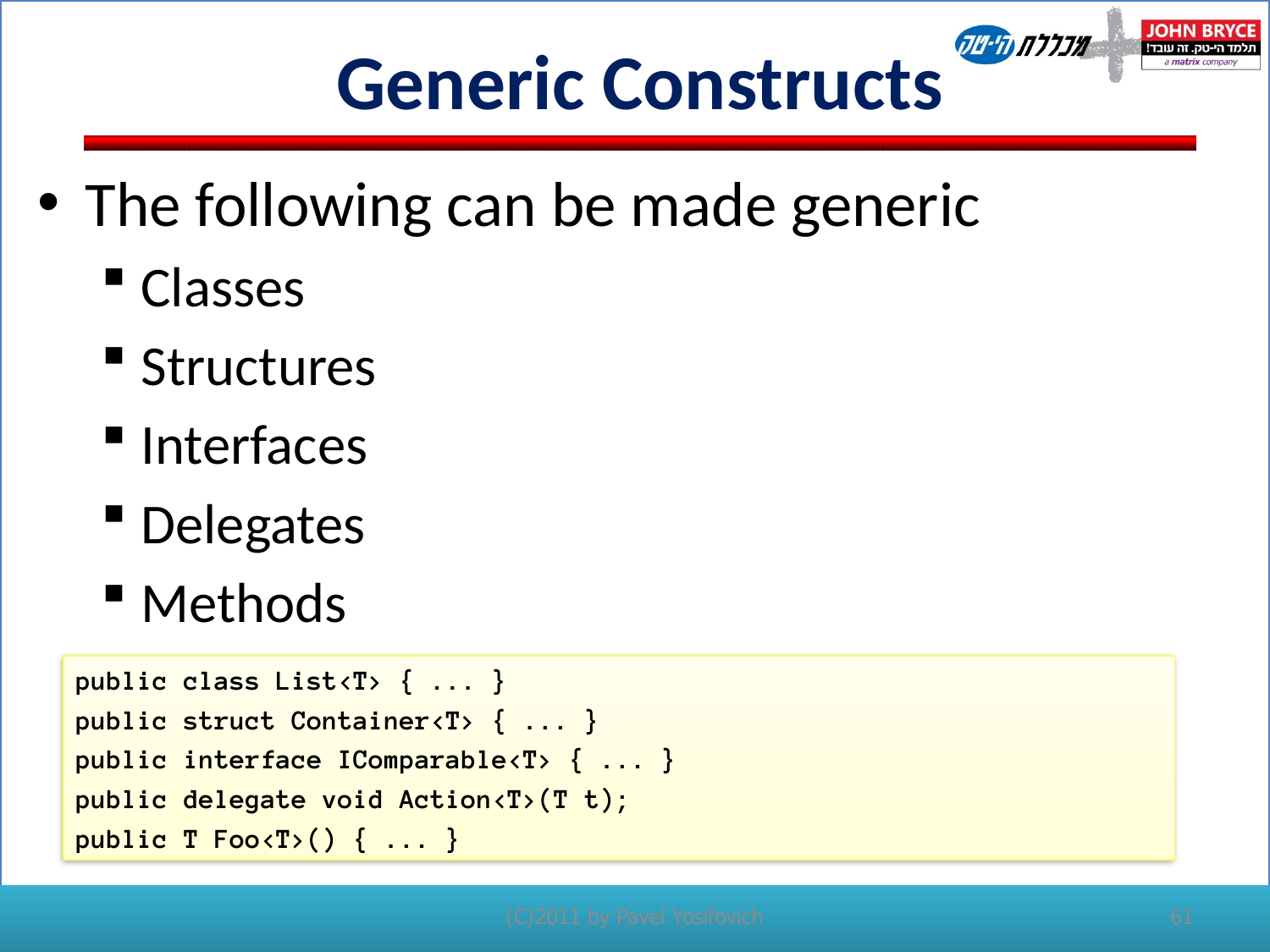

# Generic Constructs
The following can be made generic
Classes
Structures
Interfaces
Delegates
Methods
public class List<T> { ... }
public struct Container<T> { ... }
public interface IComparable<T> { ... }
public delegate void Action<T>(T t);
public T Foo<T>() { ... }
(C)2011 by Pavel Yosifovich
61